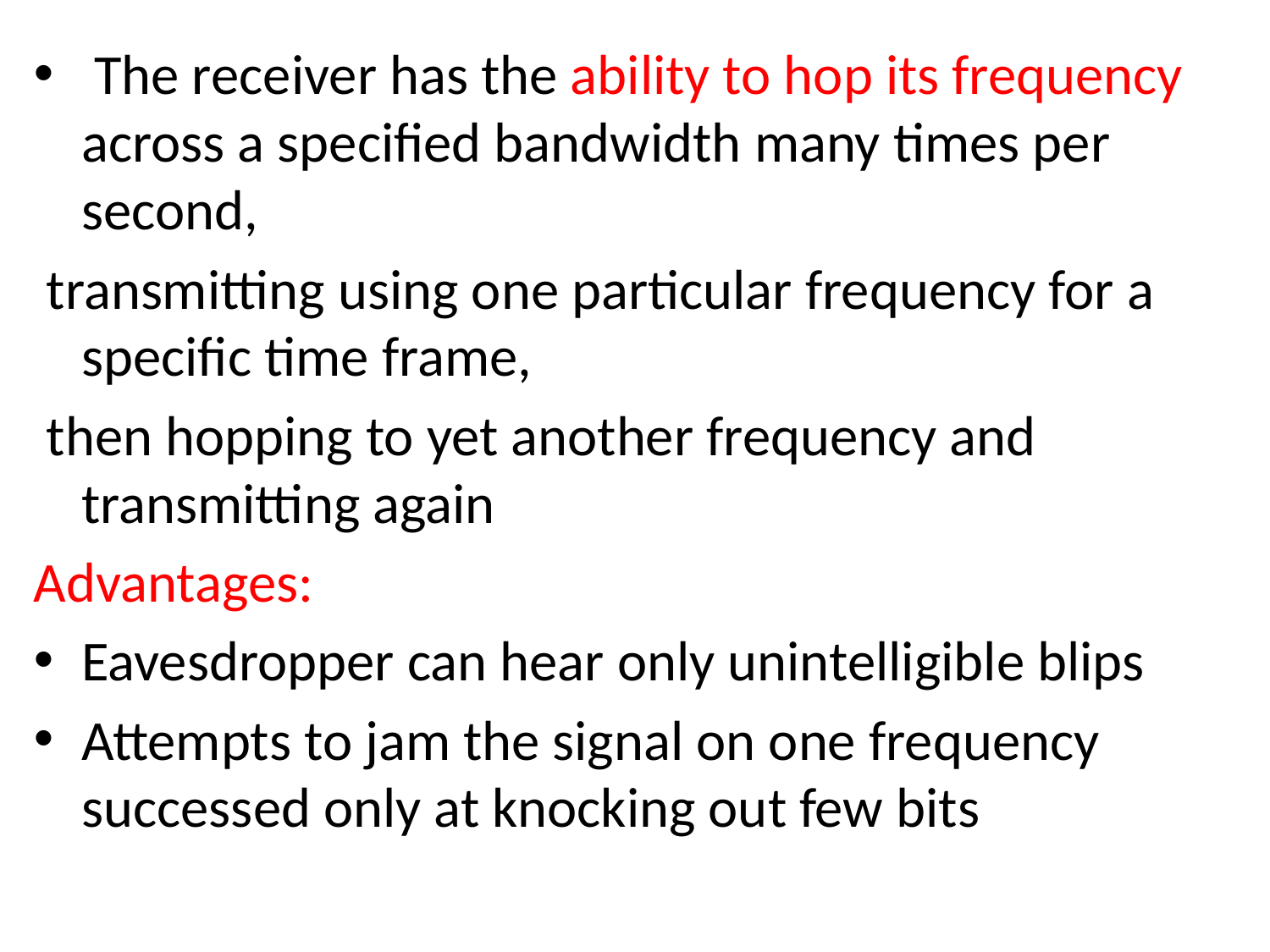

The receiver has the ability to hop its frequency across a specified bandwidth many times per second,
 transmitting using one particular frequency for a specific time frame,
 then hopping to yet another frequency and transmitting again
Advantages:
Eavesdropper can hear only unintelligible blips
Attempts to jam the signal on one frequency successed only at knocking out few bits